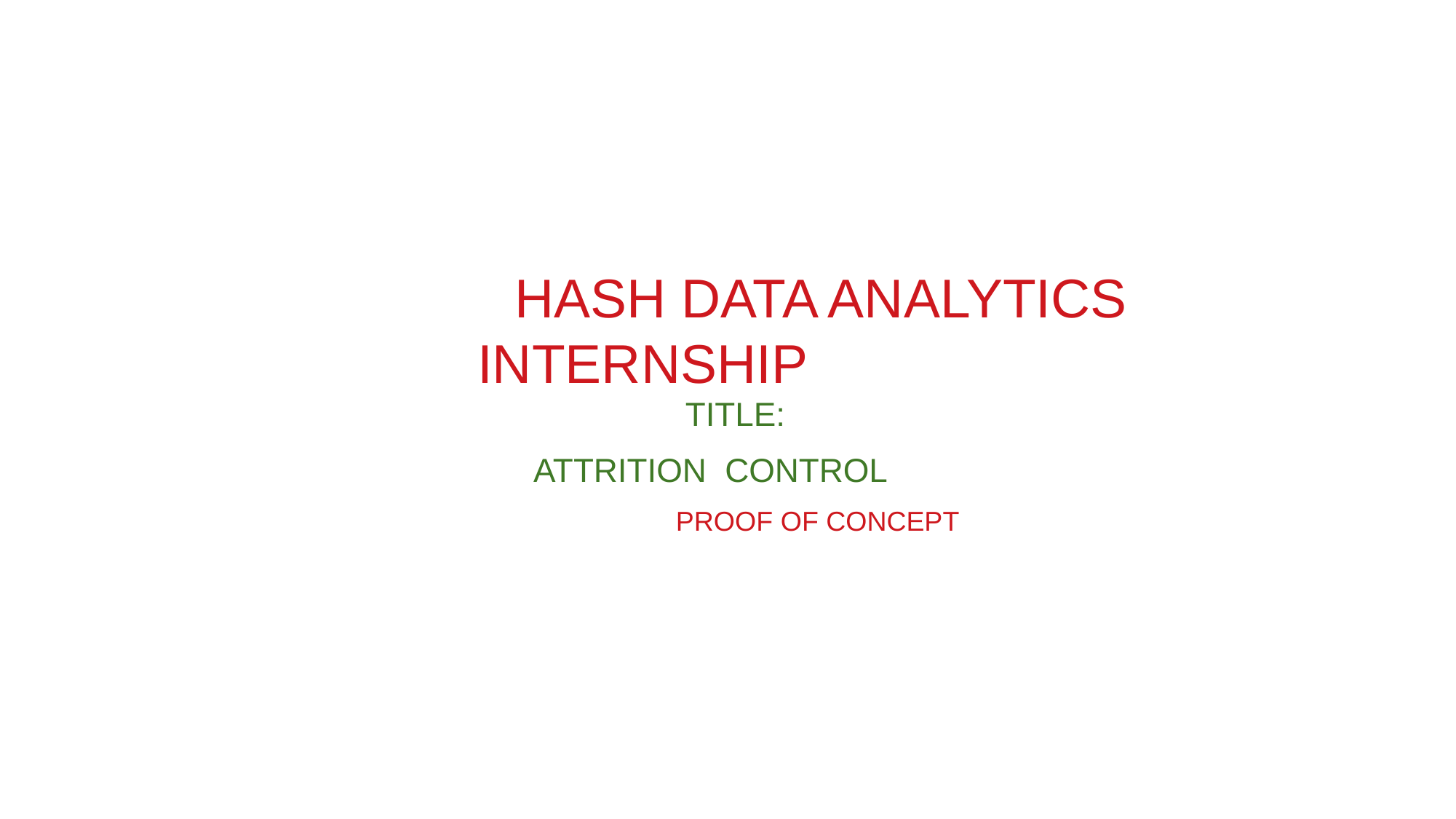

HASH DATA ANALYTICS INTERNSHIP
        	       TITLE:
  ATTRITION  CONTROL
		PROOF OF CONCEPT